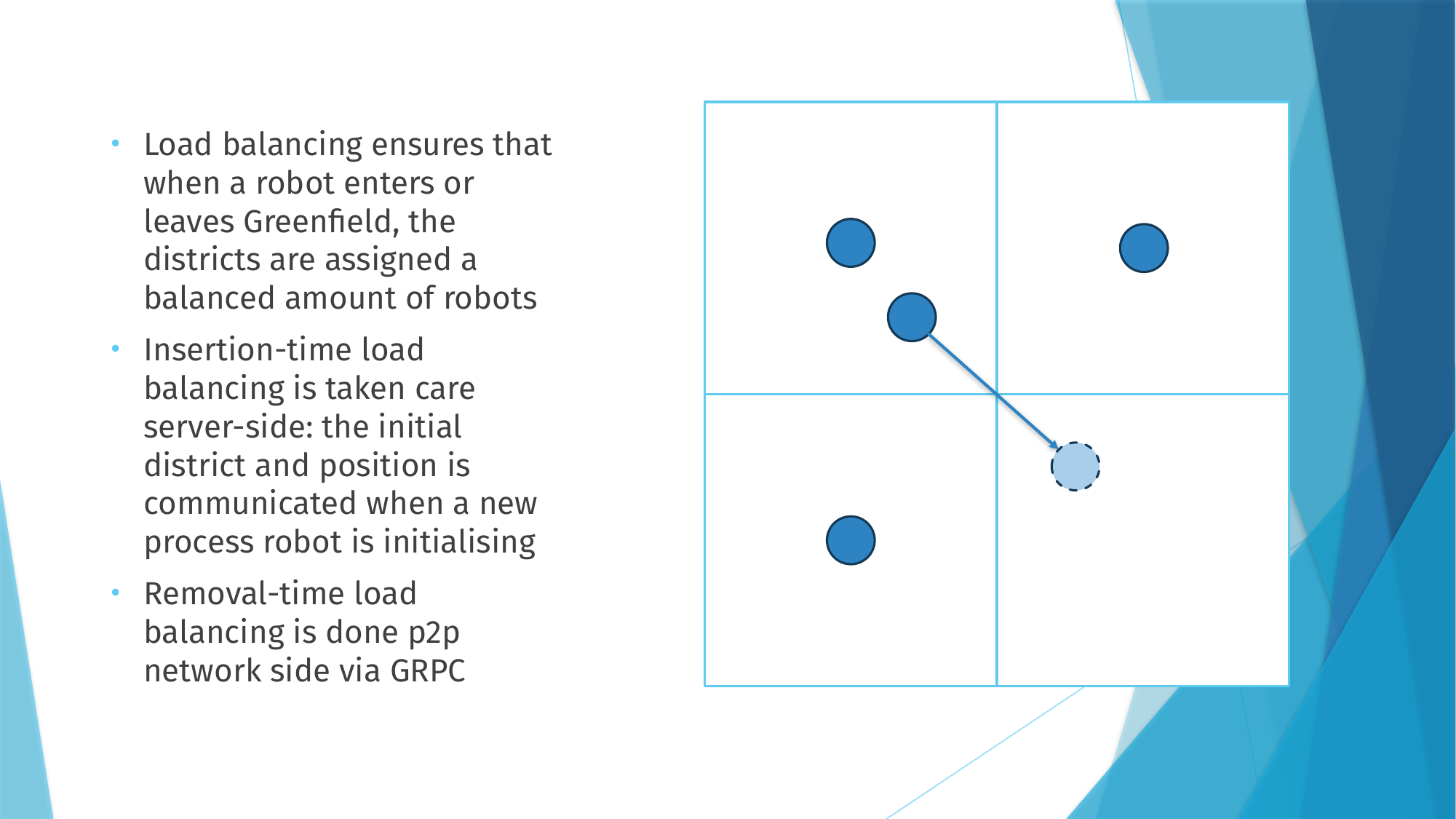

Load balancing ensures that when a robot enters or leaves Greenfield, the districts are assigned a balanced amount of robots
Insertion-time load balancing is taken care server-side: the initial district and position is communicated when a new process robot is initialising
Removal-time load balancing is done p2p network side via GRPC